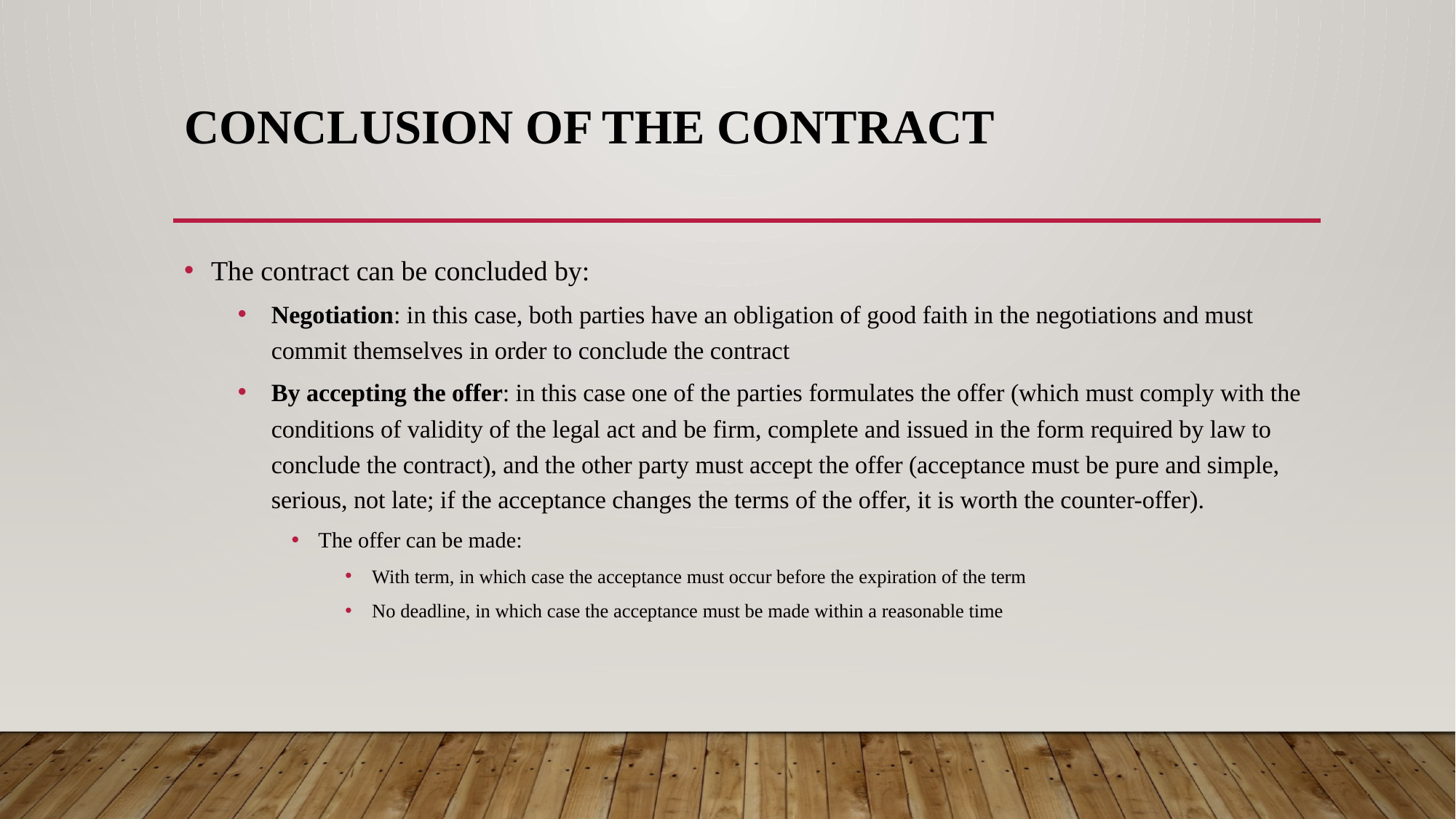

# Conclusion of the contract
The contract can be concluded by:
Negotiation: in this case, both parties have an obligation of good faith in the negotiations and must commit themselves in order to conclude the contract
By accepting the offer: in this case one of the parties formulates the offer (which must comply with the conditions of validity of the legal act and be firm, complete and issued in the form required by law to conclude the contract), and the other party must accept the offer (acceptance must be pure and simple, serious, not late; if the acceptance changes the terms of the offer, it is worth the counter-offer).
The offer can be made:
With term, in which case the acceptance must occur before the expiration of the term
No deadline, in which case the acceptance must be made within a reasonable time